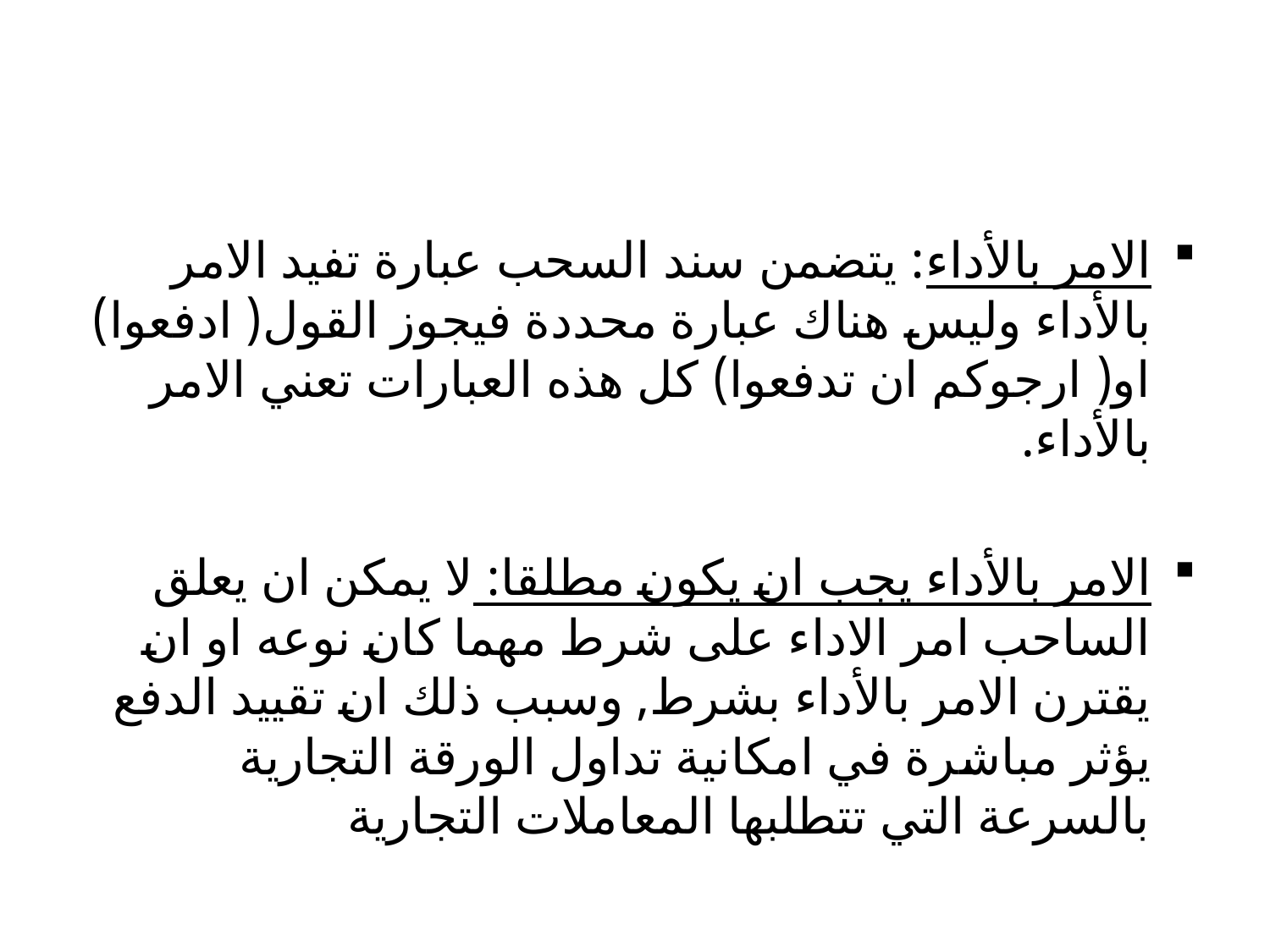

#
الامر بالأداء: يتضمن سند السحب عبارة تفيد الامر بالأداء وليس هناك عبارة محددة فيجوز القول( ادفعوا) او( ارجوكم ان تدفعوا) كل هذه العبارات تعني الامر بالأداء.

الامر بالأداء يجب ان يكون مطلقا: لا يمكن ان يعلق  الساحب امر الاداء على شرط مهما كان نوعه او ان يقترن الامر بالأداء بشرط, وسبب ذلك ان تقييد الدفع يؤثر مباشرة في امكانية تداول الورقة التجارية بالسرعة التي تتطلبها المعاملات التجارية